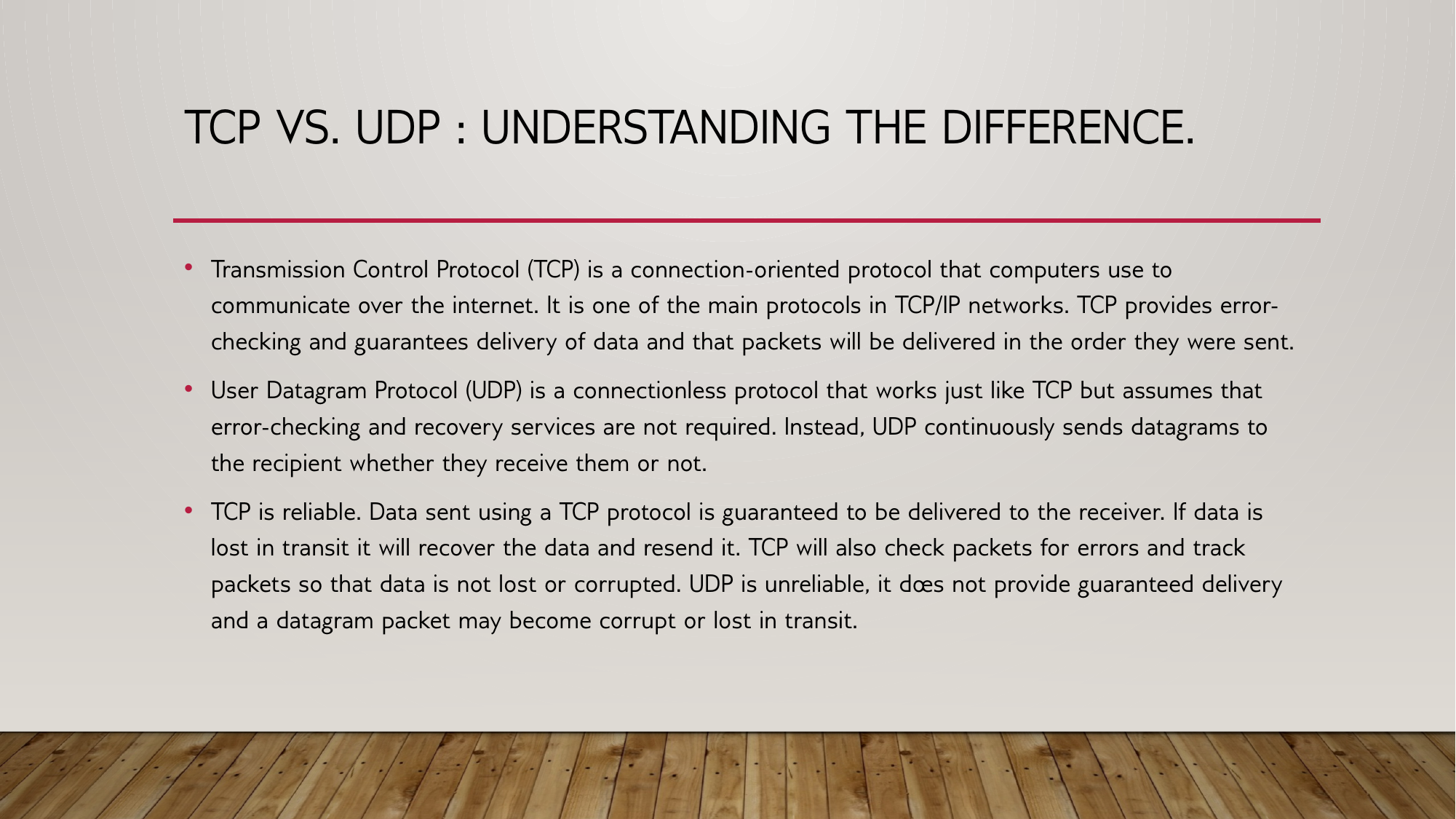

# TCP vs. UDP : Understanding the difference.
Transmission Control Protocol (TCP) is a connection-oriented protocol that computers use to communicate over the internet. It is one of the main protocols in TCP/IP networks. TCP provides error-checking and guarantees delivery of data and that packets will be delivered in the order they were sent.
User Datagram Protocol (UDP) is a connectionless protocol that works just like TCP but assumes that error-checking and recovery services are not required. Instead, UDP continuously sends datagrams to the recipient whether they receive them or not.
TCP is reliable. Data sent using a TCP protocol is guaranteed to be delivered to the receiver. If data is lost in transit it will recover the data and resend it. TCP will also check packets for errors and track packets so that data is not lost or corrupted. UDP is unreliable, it does not provide guaranteed delivery and a datagram packet may become corrupt or lost in transit.